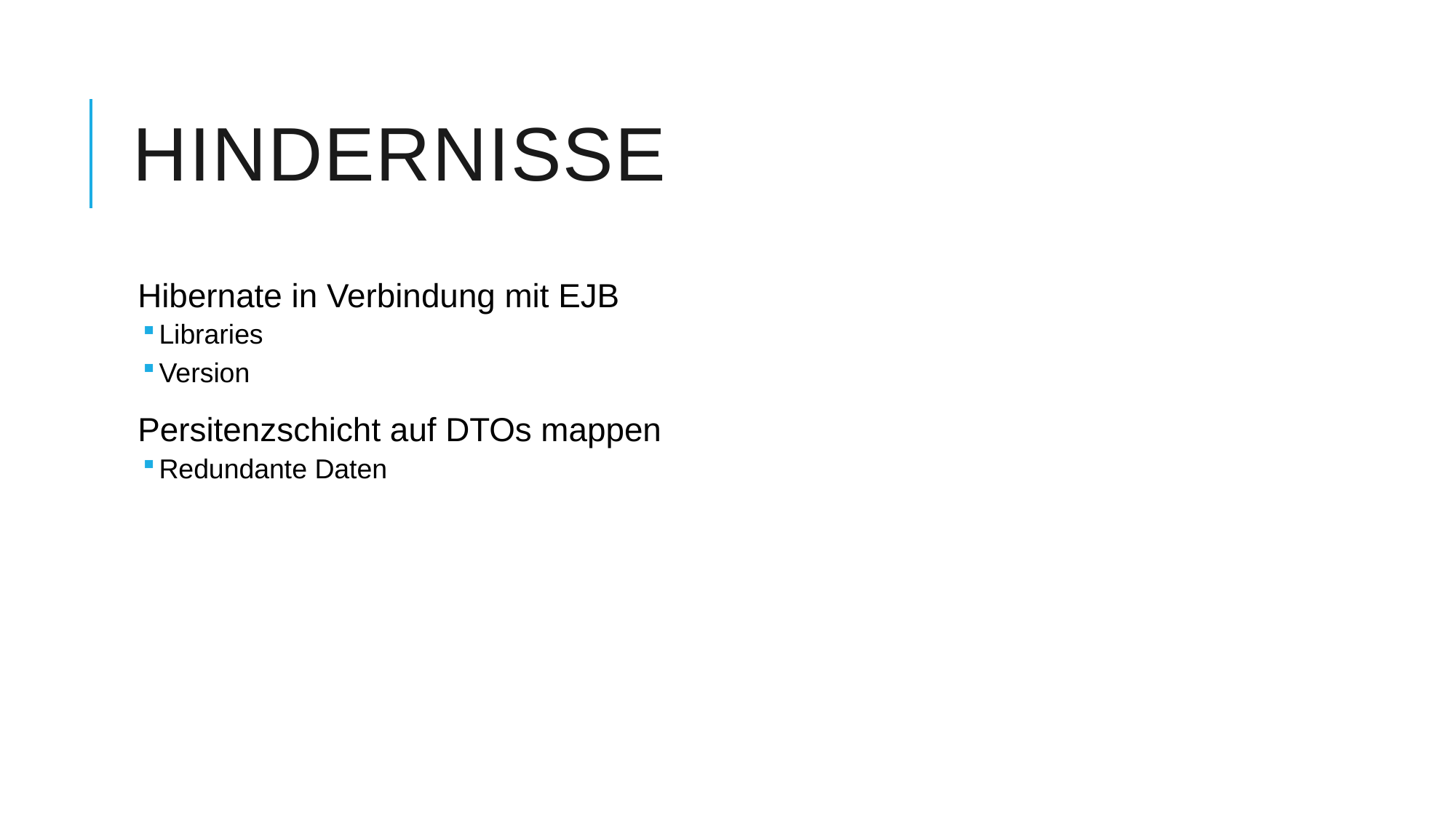

# Hindernisse
Hibernate in Verbindung mit EJB
Libraries
Version
Persitenzschicht auf DTOs mappen
Redundante Daten